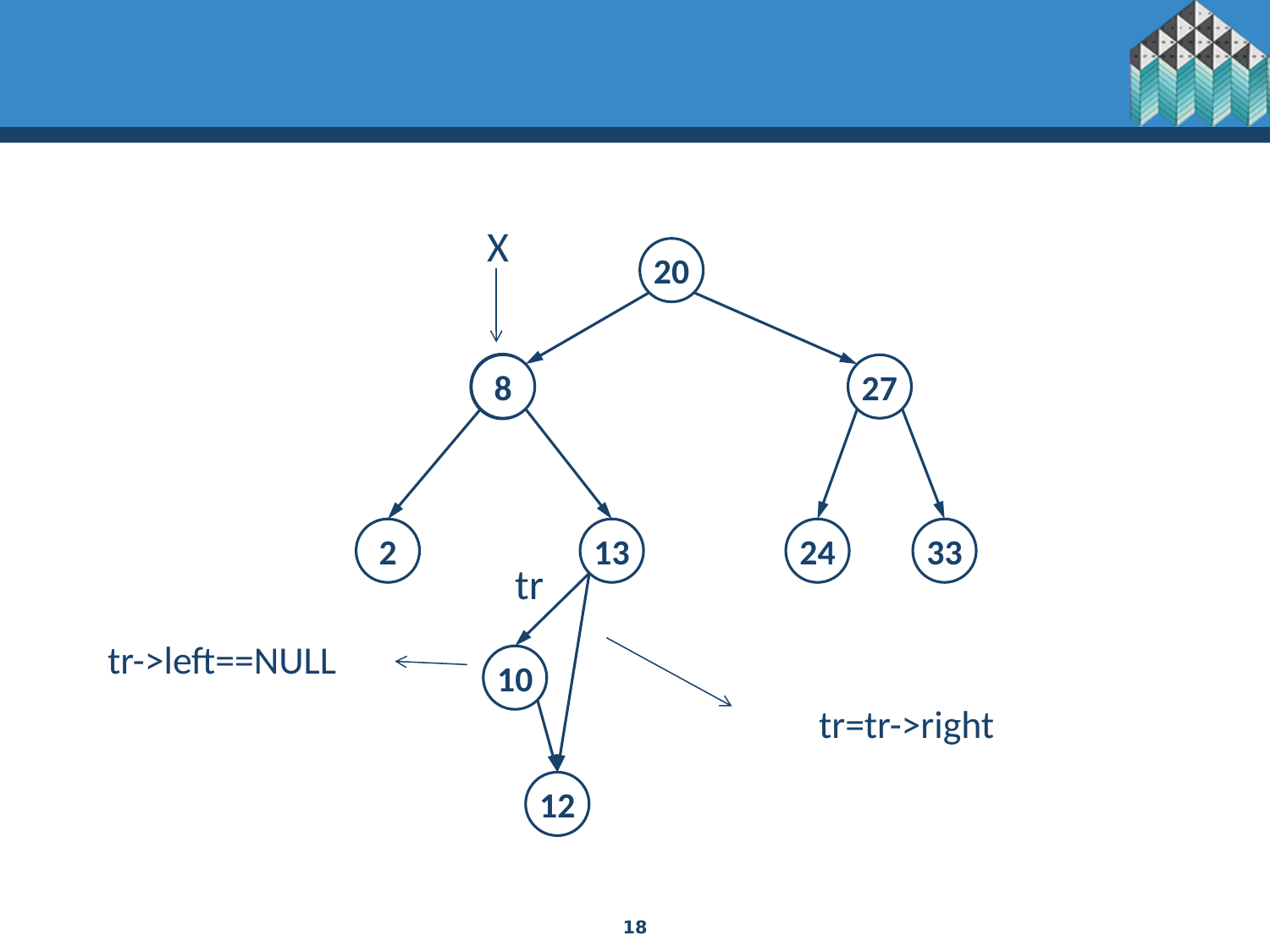

X
20
10
8
27
2
13
24
33
tr
tr->left==NULL
10
tr=tr->right
12
18